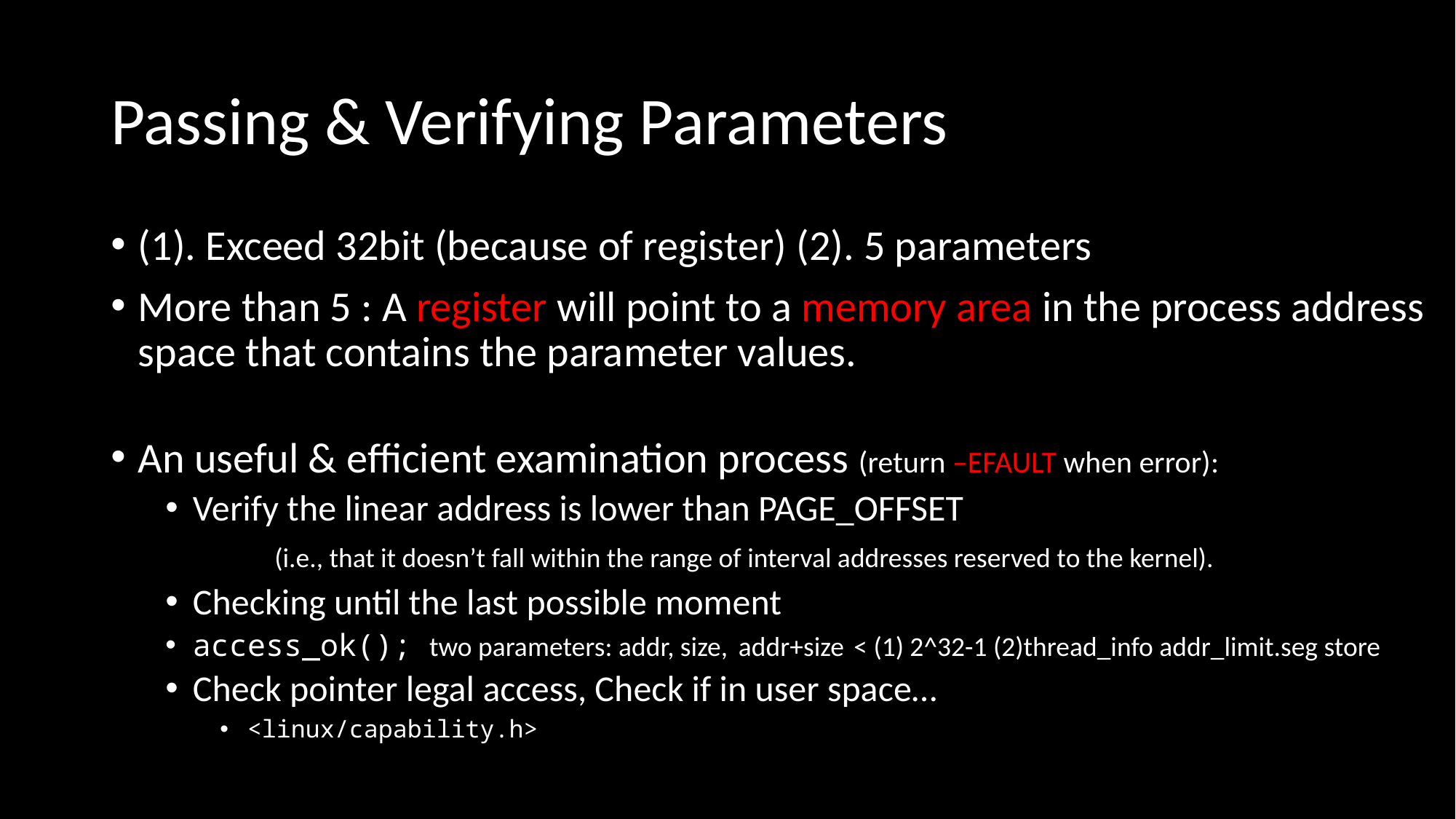

# Passing & Verifying Parameters
(1). Exceed 32bit (because of register) (2). 5 parameters
More than 5 : A register will point to a memory area in the process address space that contains the parameter values.

An useful & efficient examination process (return –EFAULT when error):
Verify the linear address is lower than PAGE_OFFSET
	(i.e., that it doesn’t fall within the range of interval addresses reserved to the kernel).
Checking until the last possible moment
access_ok(); two parameters: addr, size, 	addr+size	 < (1) 2^32-1 (2)thread_info addr_limit.seg store
Check pointer legal access, Check if in user space…
<linux/capability.h>